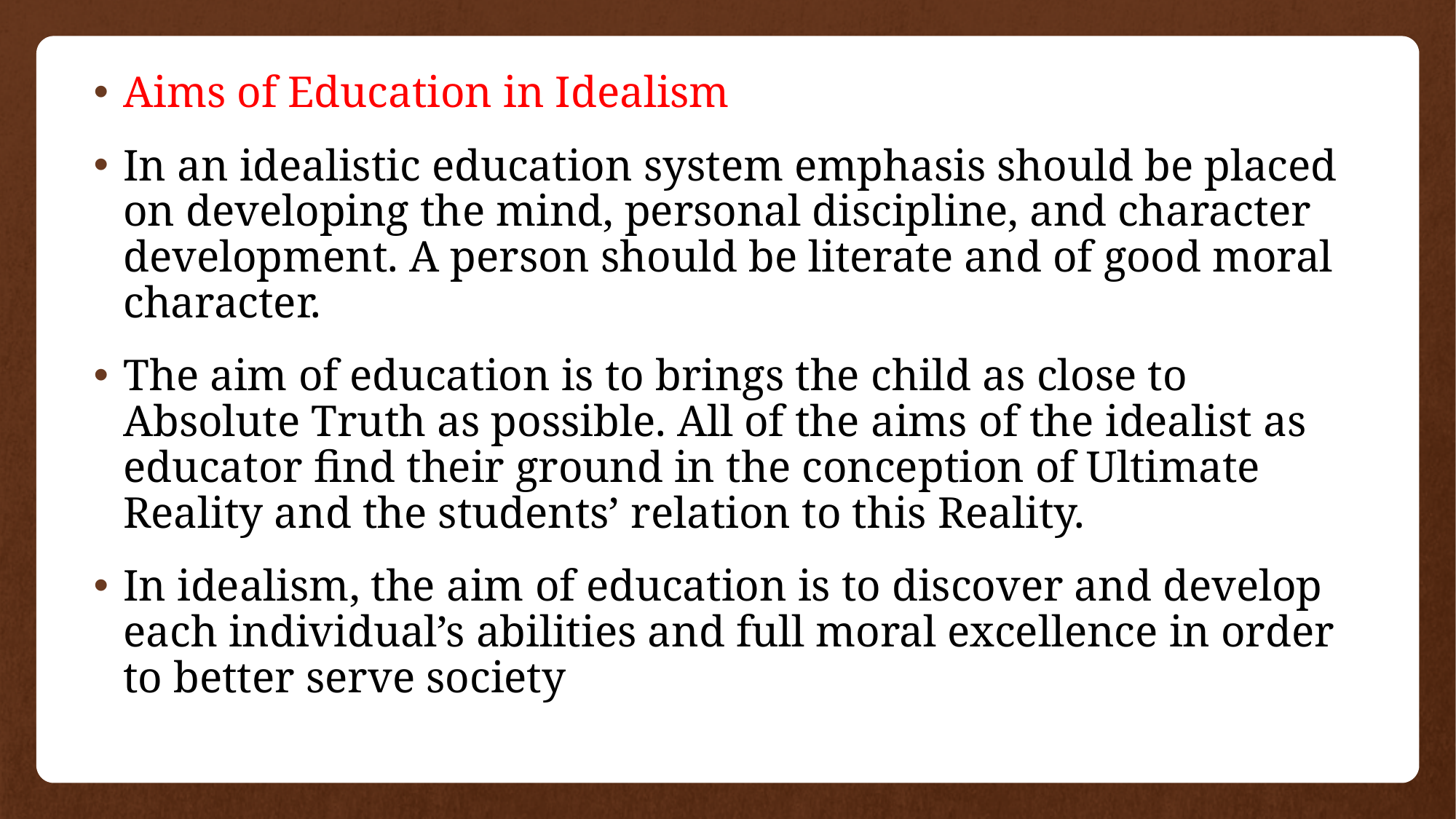

Aims of Education in Idealism
In an idealistic education system emphasis should be placed on developing the mind, personal discipline, and character development. A person should be literate and of good moral character.
The aim of education is to brings the child as close to Absolute Truth as possible. All of the aims of the idealist as educator find their ground in the conception of Ultimate Reality and the students’ relation to this Reality.
In idealism, the aim of education is to discover and develop each individual’s abilities and full moral excellence in order to better serve society